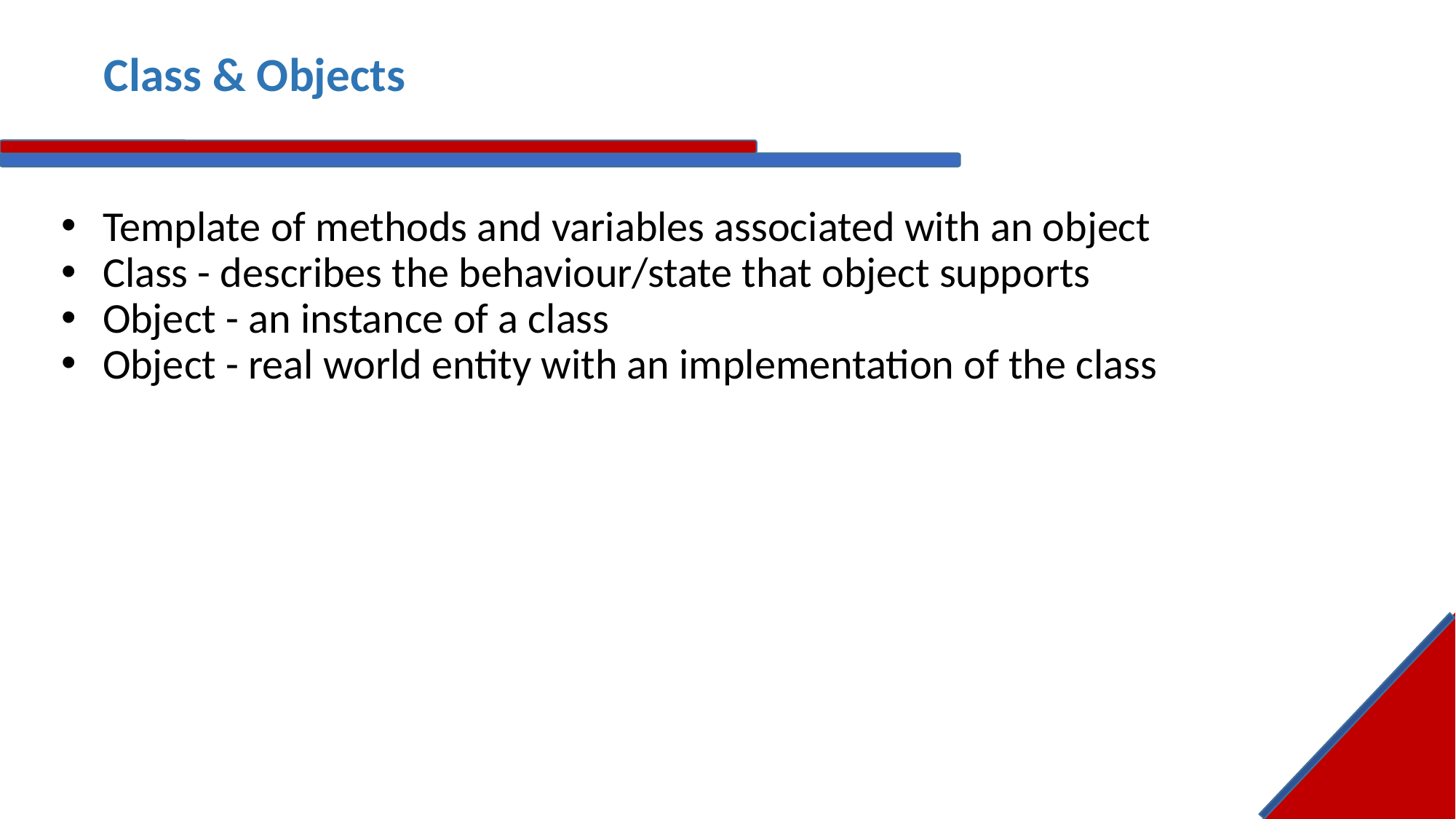

# Class & Objects

Template of methods and variables associated with an object
Class - describes the behaviour/state that object supports
Object - an instance of a class
Object - real world entity with an implementation of the class